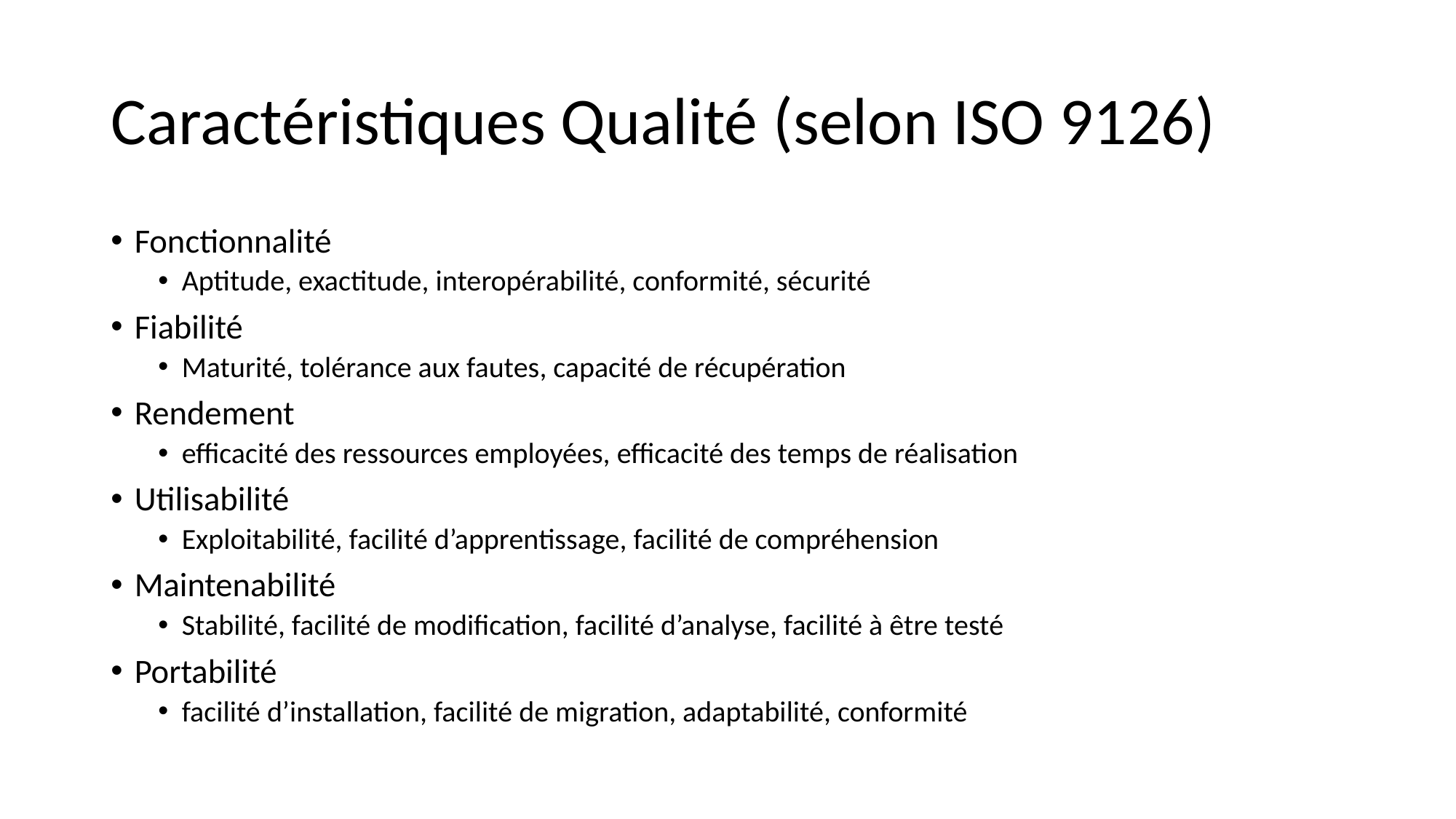

# Caractéristiques Qualité (selon ISO 9126)
Fonctionnalité
Aptitude, exactitude, interopérabilité, conformité, sécurité
Fiabilité
Maturité, tolérance aux fautes, capacité de récupération
Rendement
efficacité des ressources employées, efficacité des temps de réalisation
Utilisabilité
Exploitabilité, facilité d’apprentissage, facilité de compréhension
Maintenabilité
Stabilité, facilité de modification, facilité d’analyse, facilité à être testé
Portabilité
facilité d’installation, facilité de migration, adaptabilité, conformité